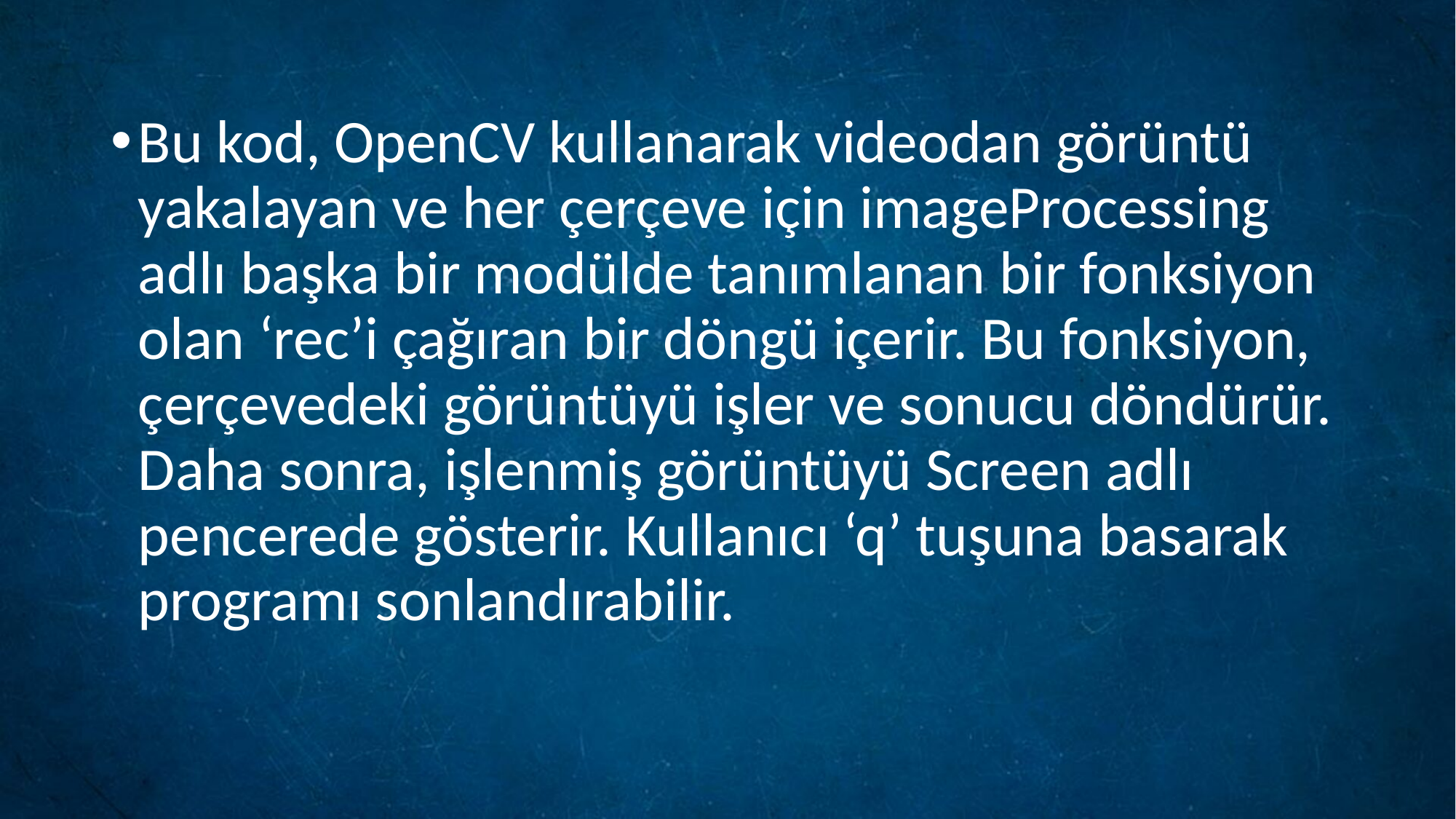

Bu kod, OpenCV kullanarak videodan görüntü yakalayan ve her çerçeve için imageProcessing adlı başka bir modülde tanımlanan bir fonksiyon olan ‘rec’i çağıran bir döngü içerir. Bu fonksiyon, çerçevedeki görüntüyü işler ve sonucu döndürür. Daha sonra, işlenmiş görüntüyü Screen adlı pencerede gösterir. Kullanıcı ‘q’ tuşuna basarak programı sonlandırabilir.